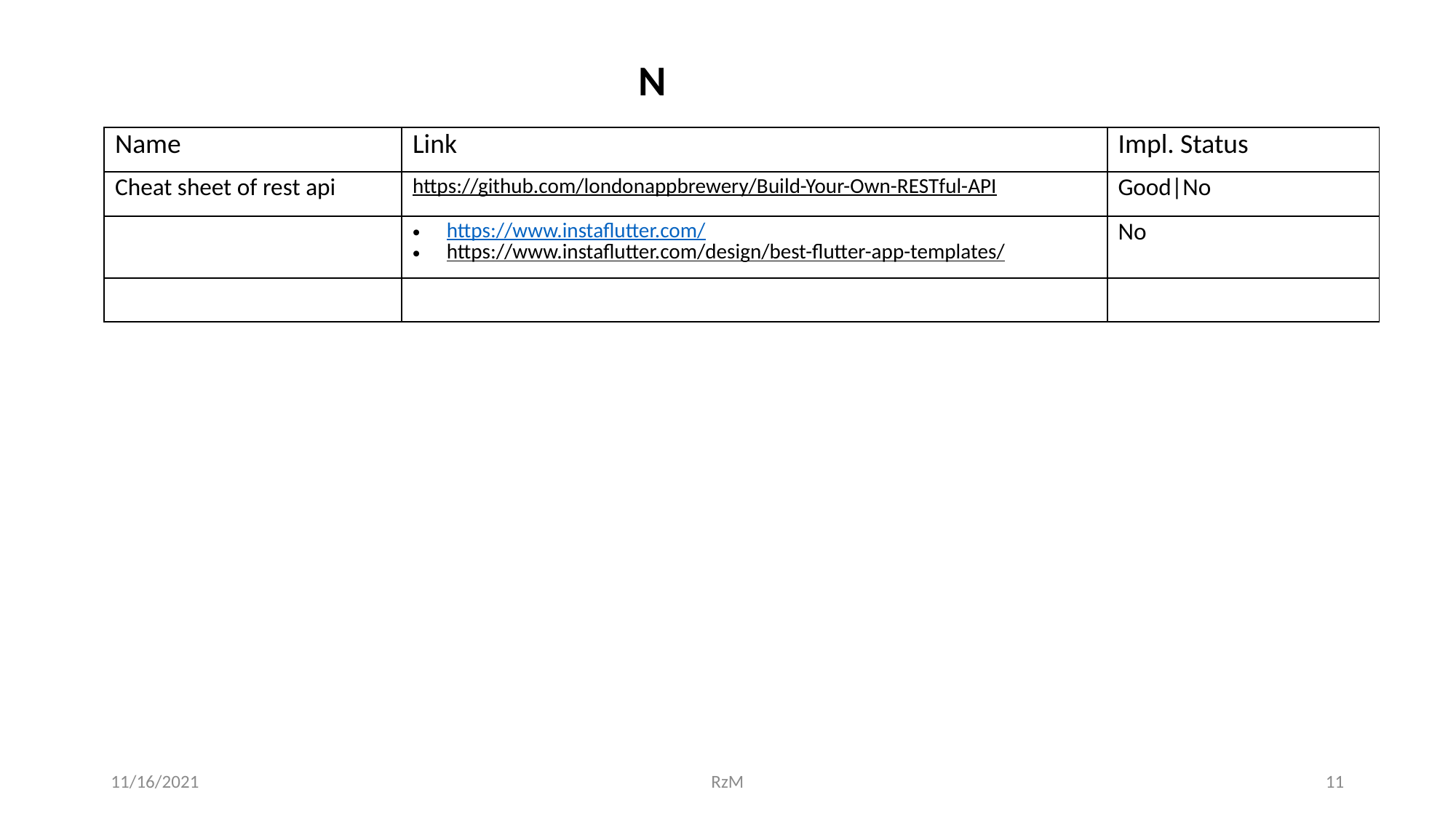

N
| Name | Link | Impl. Status |
| --- | --- | --- |
| Cheat sheet of rest api | https://github.com/londonappbrewery/Build-Your-Own-RESTful-API | Good|No |
|  | https://www.instaflutter.com/ https://www.instaflutter.com/design/best-flutter-app-templates/ | No |
|  |  |  |
11/16/2021
RzM
11